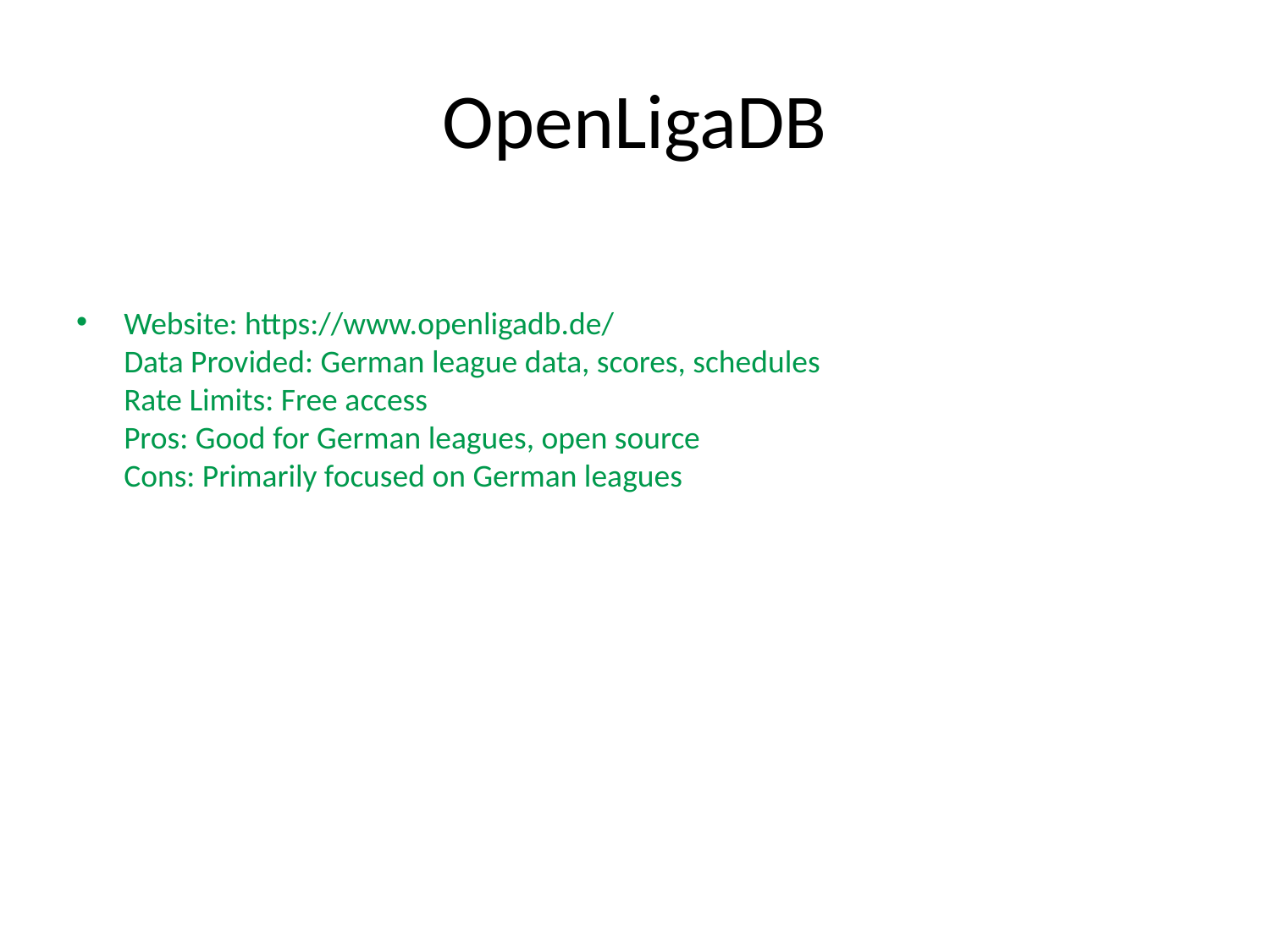

# OpenLigaDB

Website: https://www.openligadb.de/
Data Provided: German league data, scores, schedules
Rate Limits: Free access
Pros: Good for German leagues, open source
Cons: Primarily focused on German leagues